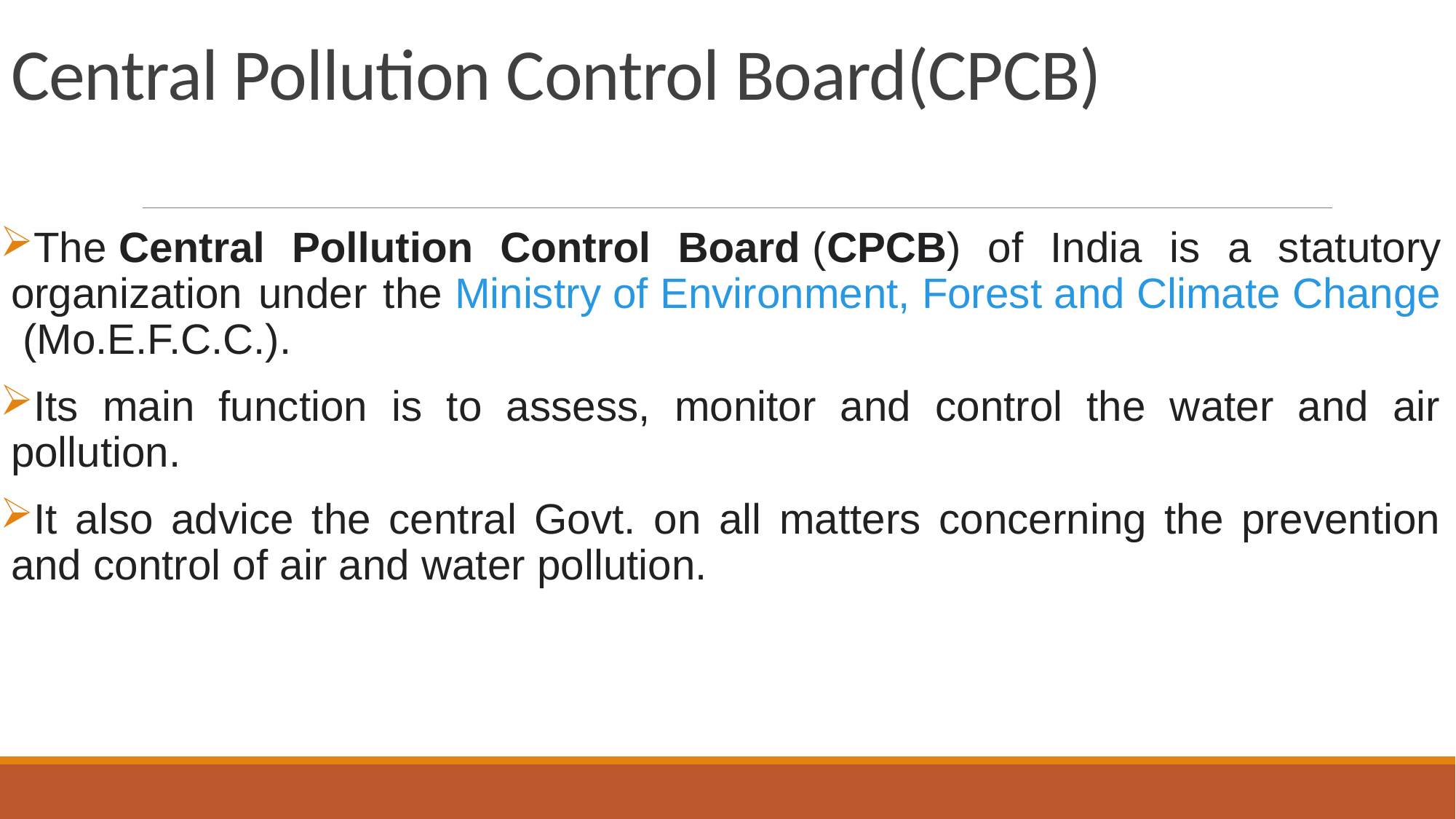

# Central Pollution Control Board(CPCB)
The Central Pollution Control Board (CPCB) of India is a statutory organization under the Ministry of Environment, Forest and Climate Change (Mo.E.F.C.C.).
Its main function is to assess, monitor and control the water and air pollution.
It also advice the central Govt. on all matters concerning the prevention and control of air and water pollution.